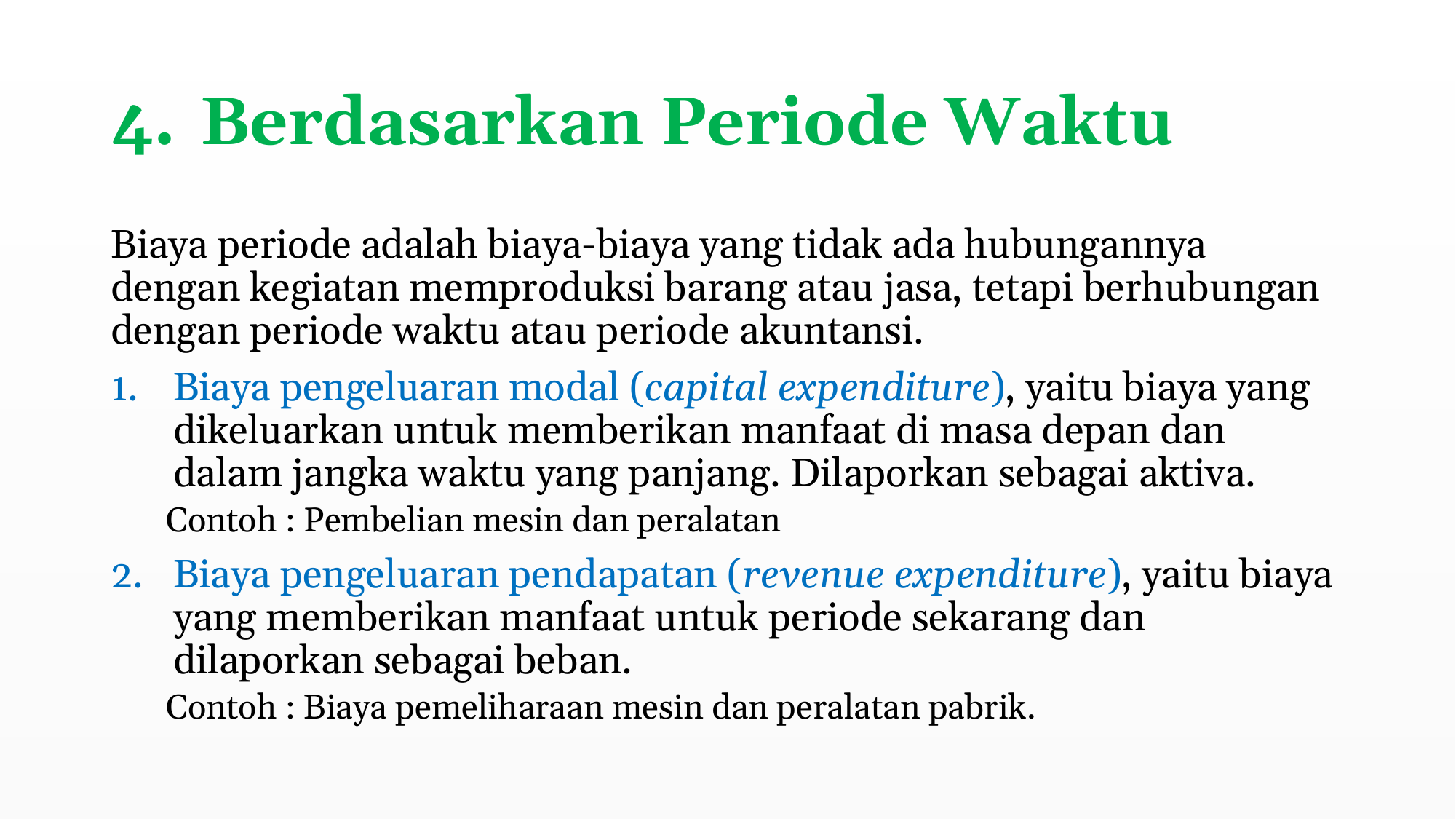

# Berdasarkan Periode Waktu
Biaya periode adalah biaya-biaya yang tidak ada hubungannya dengan kegiatan memproduksi barang atau jasa, tetapi berhubungan dengan periode waktu atau periode akuntansi.
Biaya pengeluaran modal (capital expenditure), yaitu biaya yang dikeluarkan untuk memberikan manfaat di masa depan dan dalam jangka waktu yang panjang. Dilaporkan sebagai aktiva.
Contoh : Pembelian mesin dan peralatan
Biaya pengeluaran pendapatan (revenue expenditure), yaitu biaya yang memberikan manfaat untuk periode sekarang dan dilaporkan sebagai beban.
Contoh : Biaya pemeliharaan mesin dan peralatan pabrik.